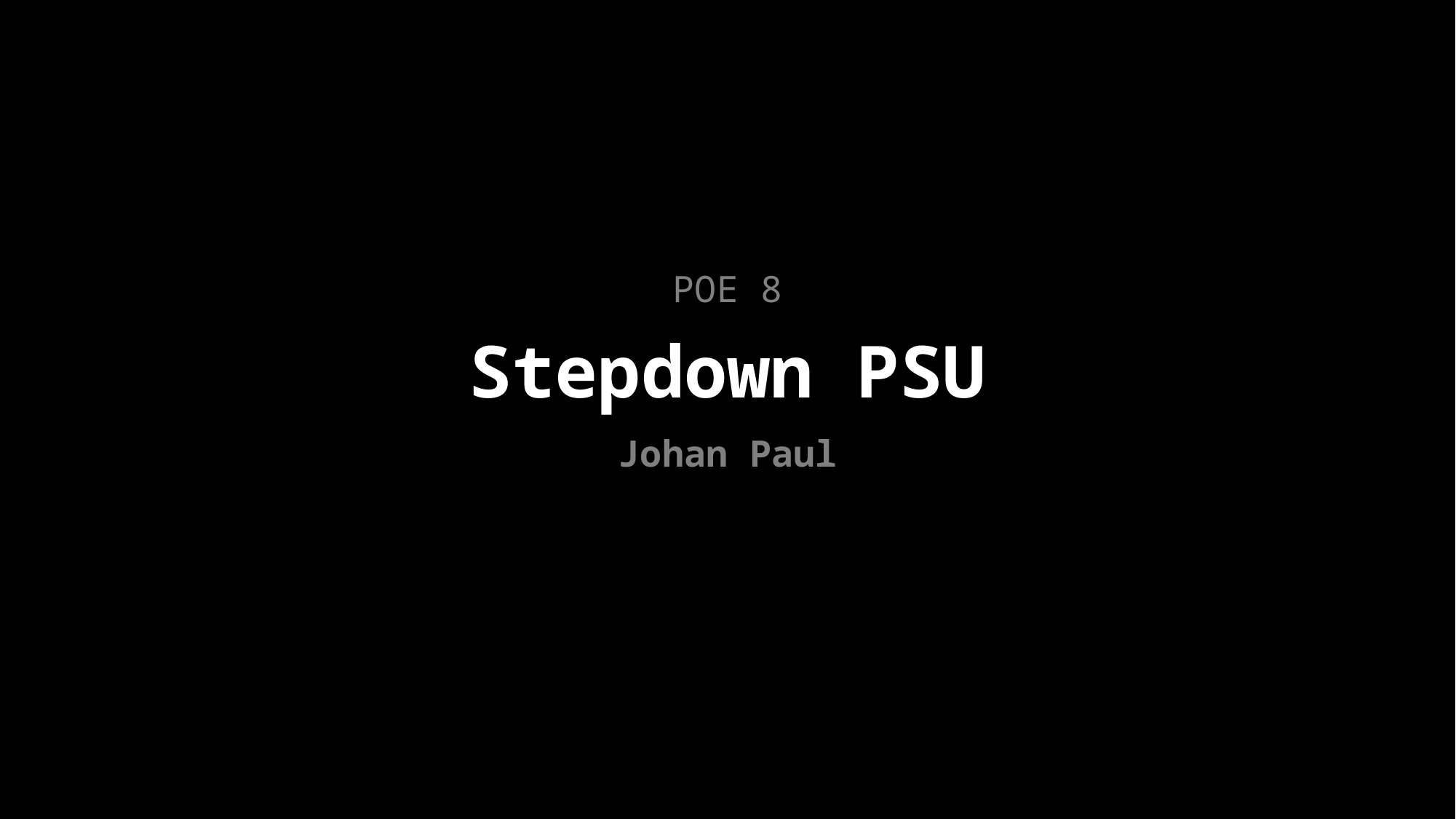

POE 8
# Stepdown PSU
Johan Paul